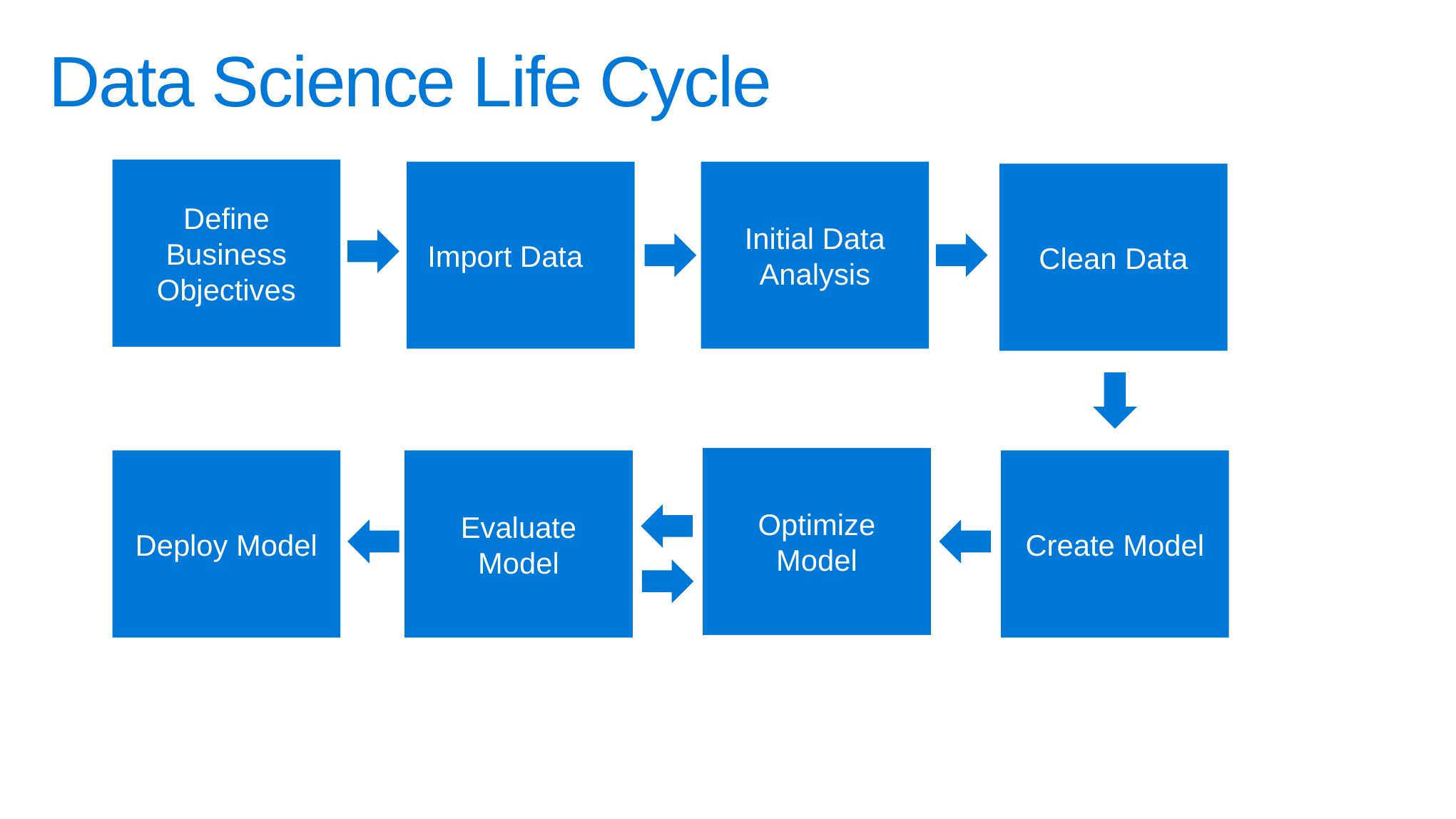

# Data Science Life Cycle
Define Business Objectives
Import Data
Initial Data Analysis
Clean Data

Optimize Model
Deploy Model
Evaluate Model
Create Model